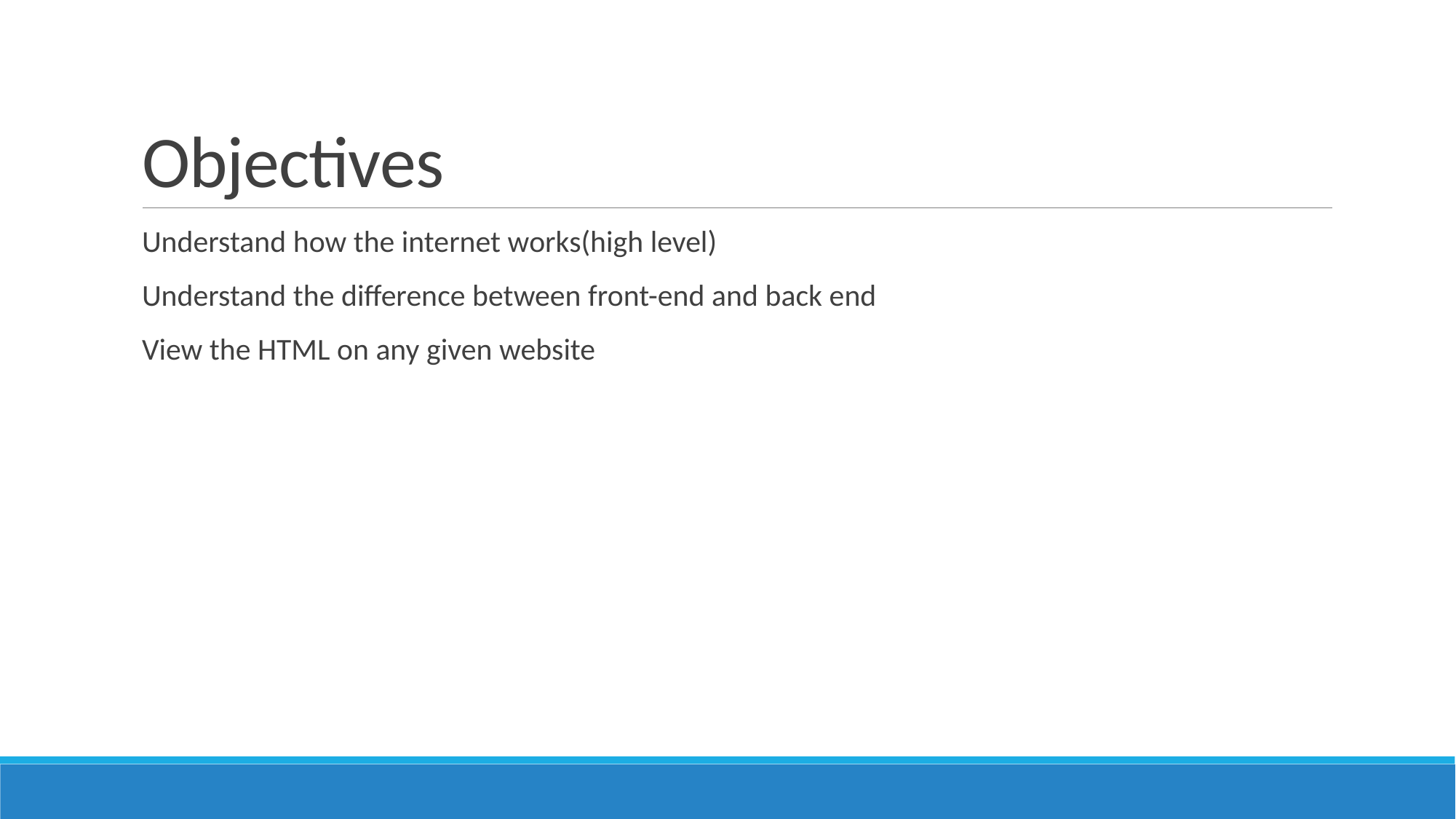

# Objectives
Understand how the internet works(high level)
Understand the difference between front-end and back end
View the HTML on any given website